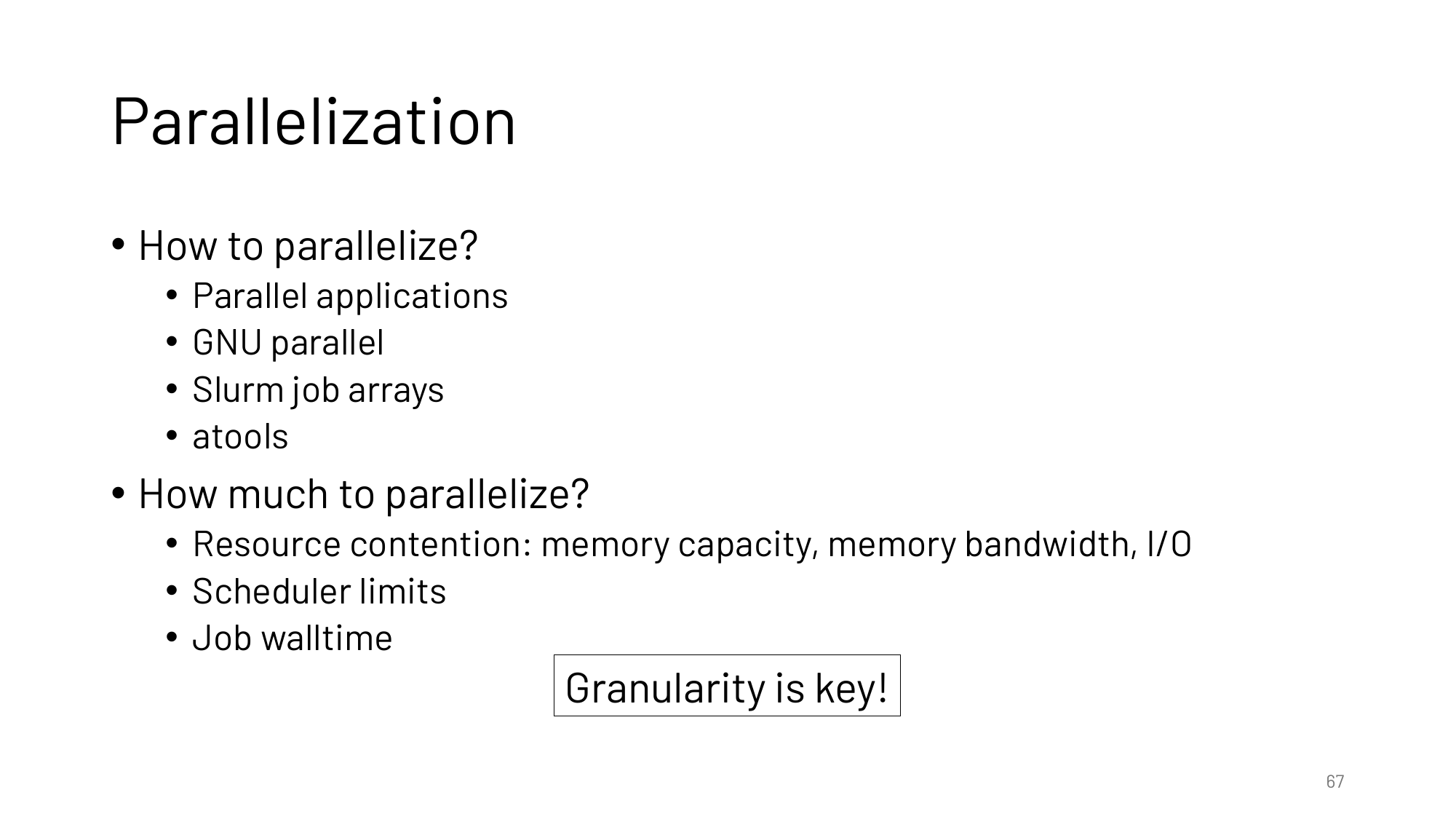

# Parallelization
How to parallelize?
Parallel applications
GNU parallel
Slurm job arrays
atools
How much to parallelize?
Resource contention: memory capacity, memory bandwidth, I/O
Scheduler limits
Job walltime
Granularity is key!
67